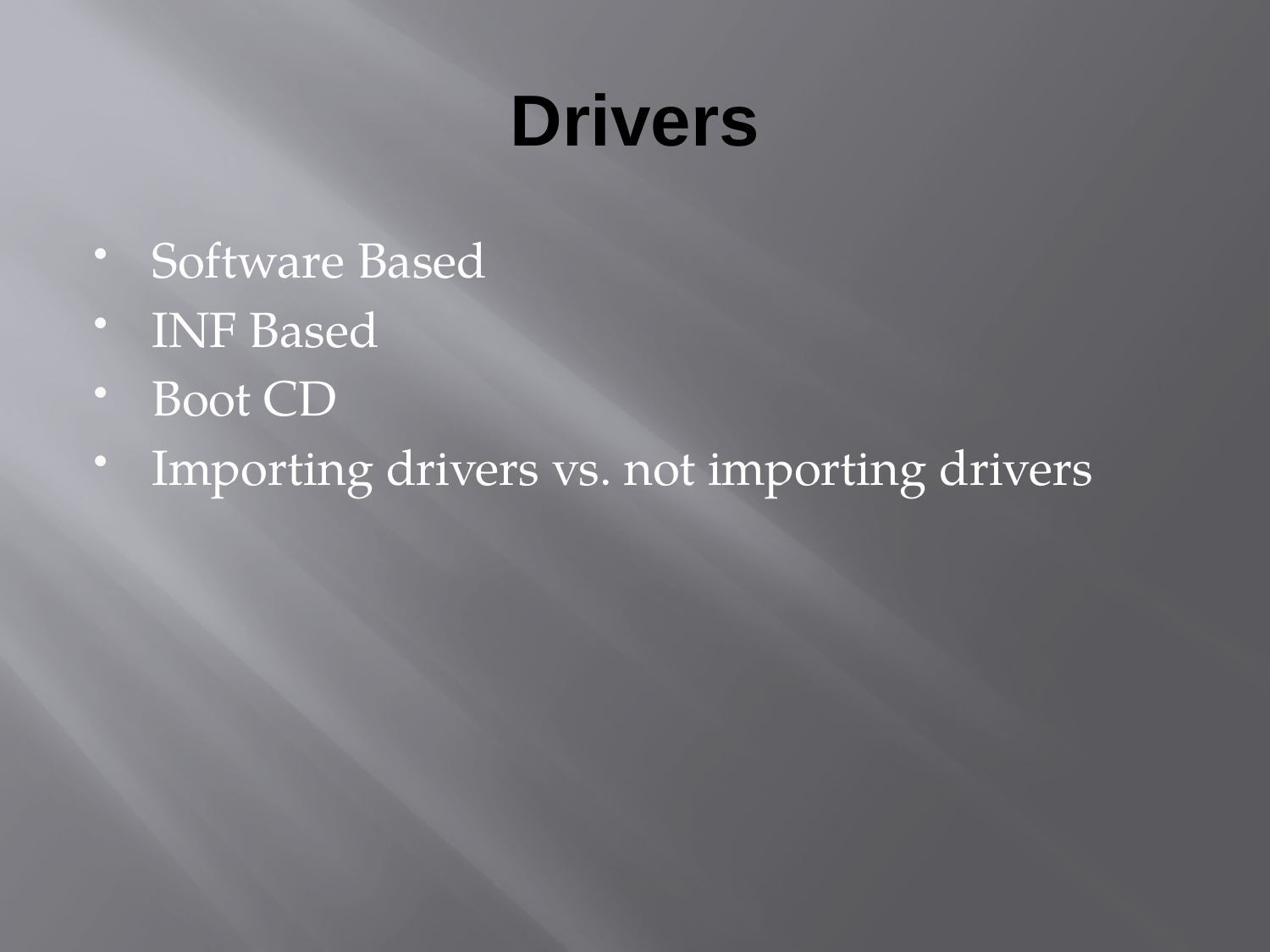

# Drivers
Software Based
INF Based
Boot CD
Importing drivers vs. not importing drivers